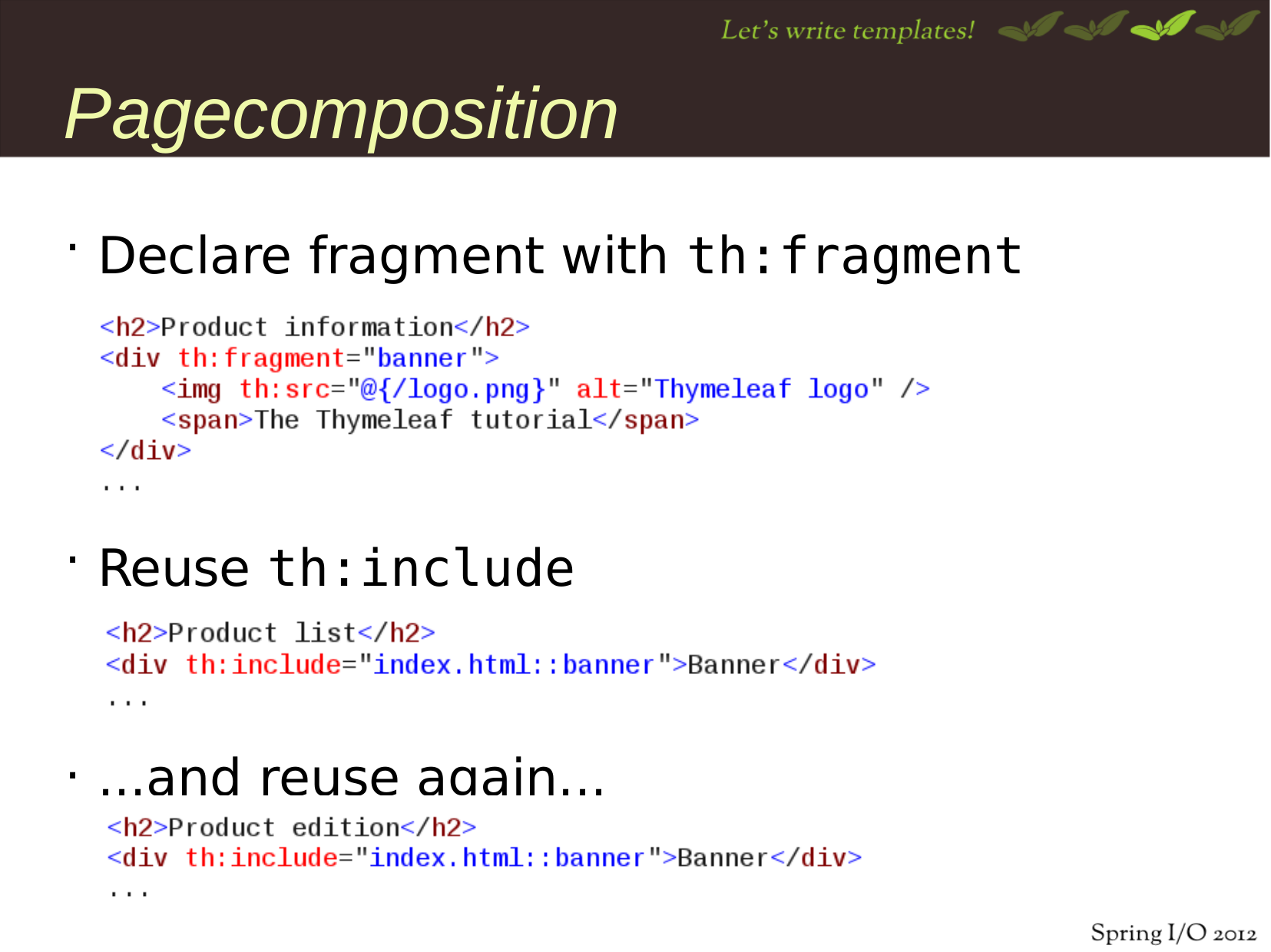

# Pagecomposition
Declare fragment with th:fragment

Reuse th:include

...and reuse again...